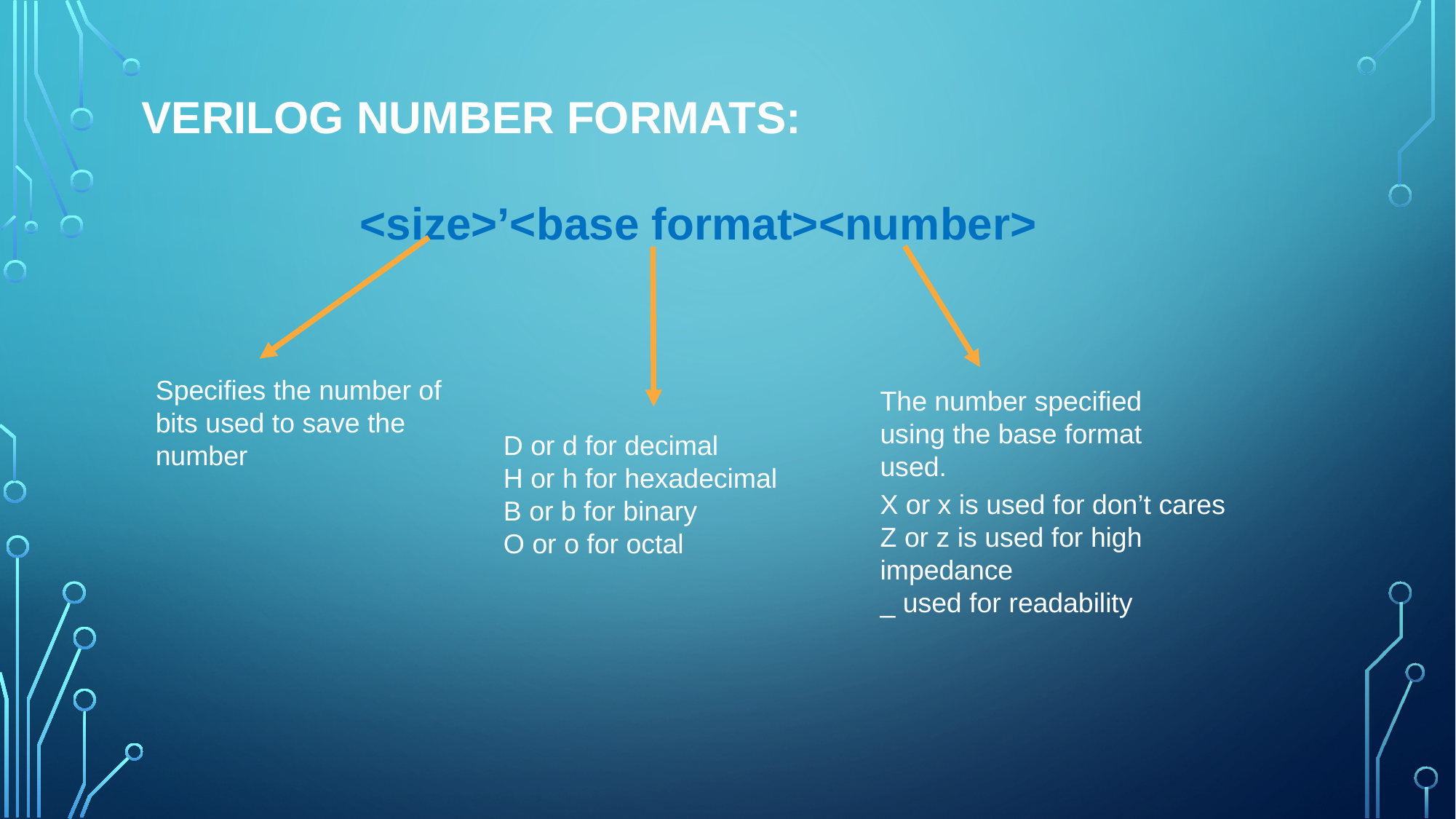

VERILOG NUMBER FORMATS:

<size>’<base format><number>

Specifies the number of bits used to save the number
The number specified using the base format used.

D or d for decimal
H or h for hexadecimal
B or b for binary
O or o for octal

X or x is used for don’t cares
Z or z is used for high impedance
_ used for readability